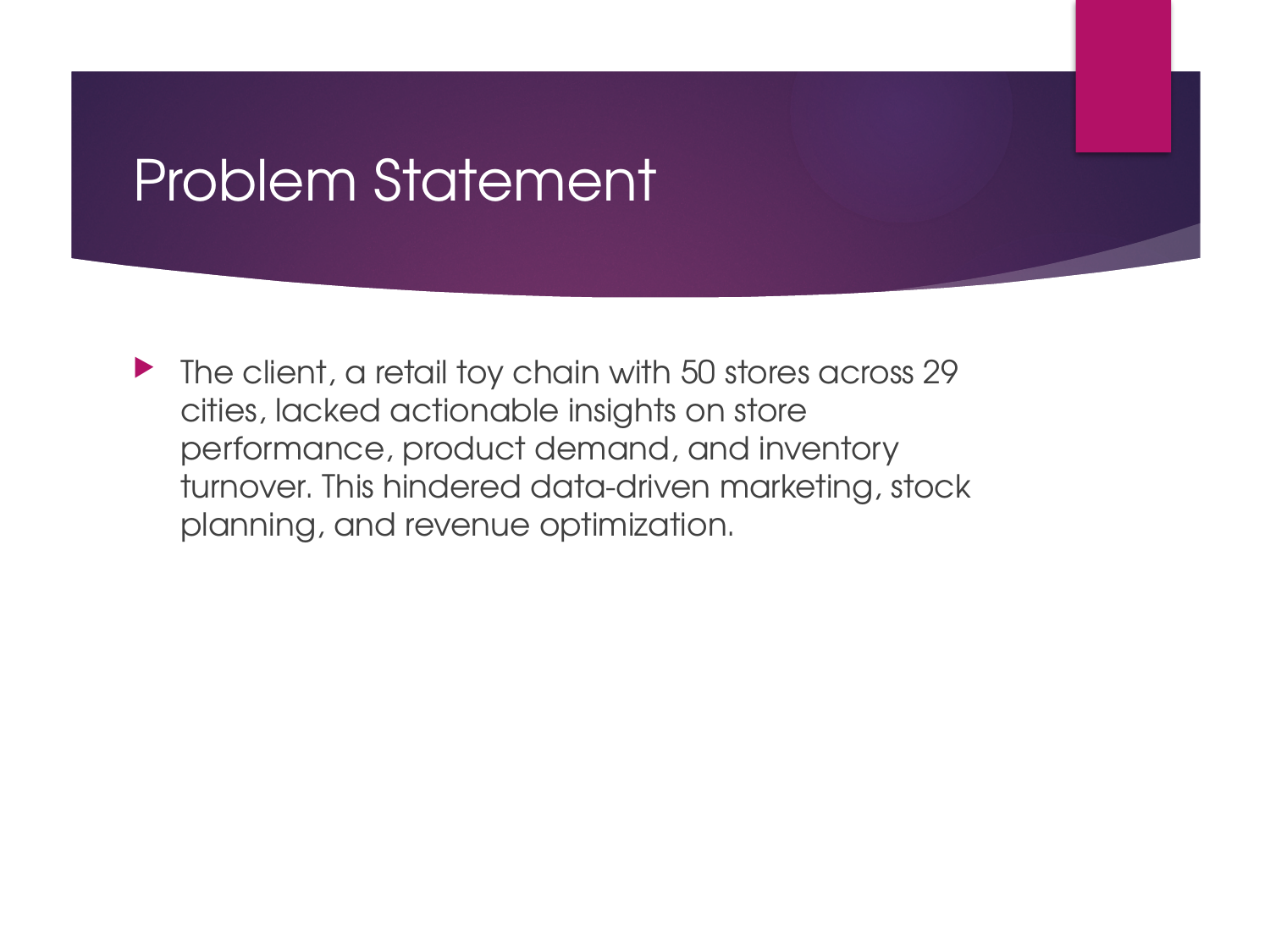

# Problem Statement
The client, a retail toy chain with 50 stores across 29 cities, lacked actionable insights on store performance, product demand, and inventory turnover. This hindered data-driven marketing, stock planning, and revenue optimization.